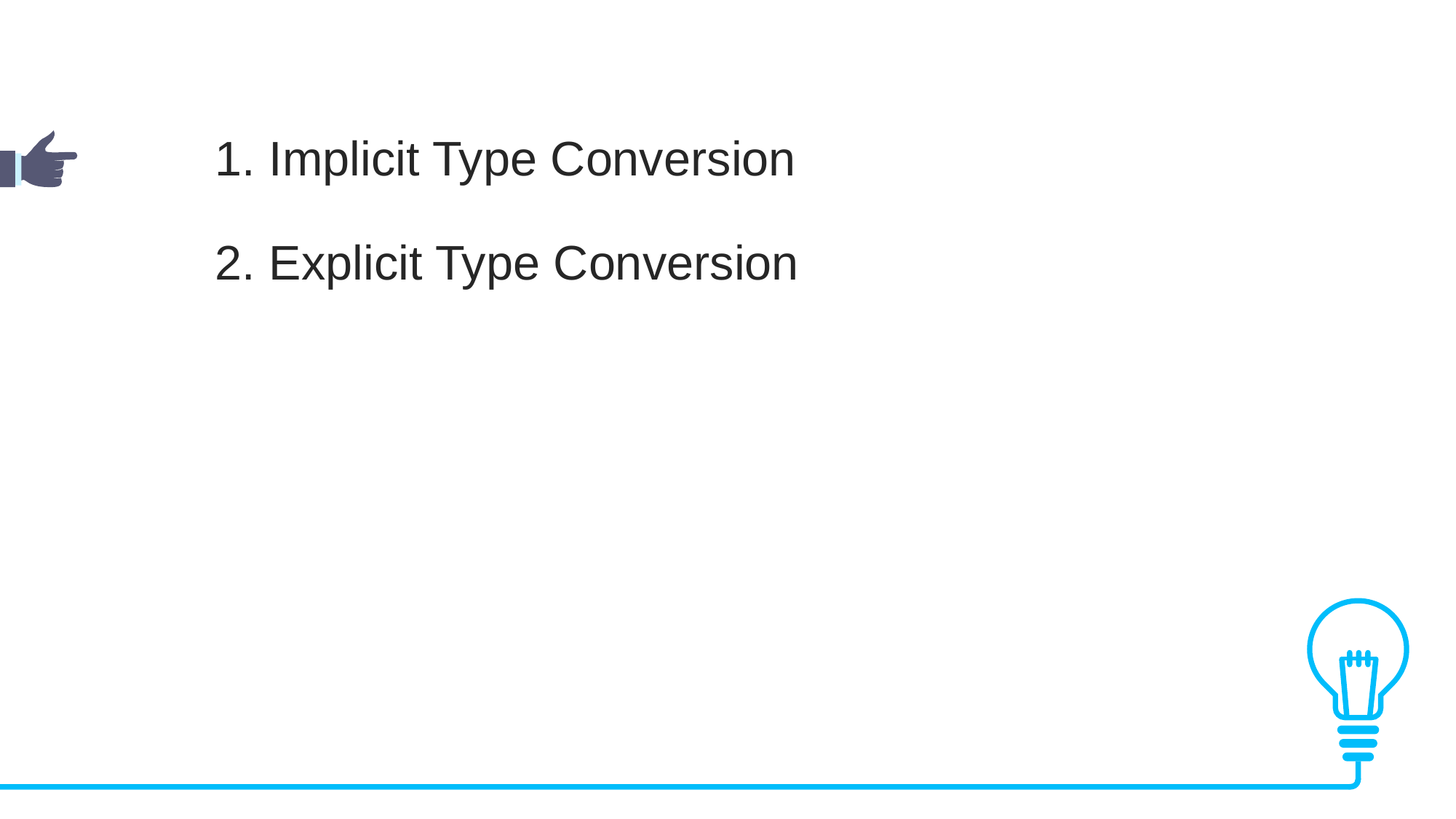

1. Implicit Type Conversion
	2. Explicit Type Conversion